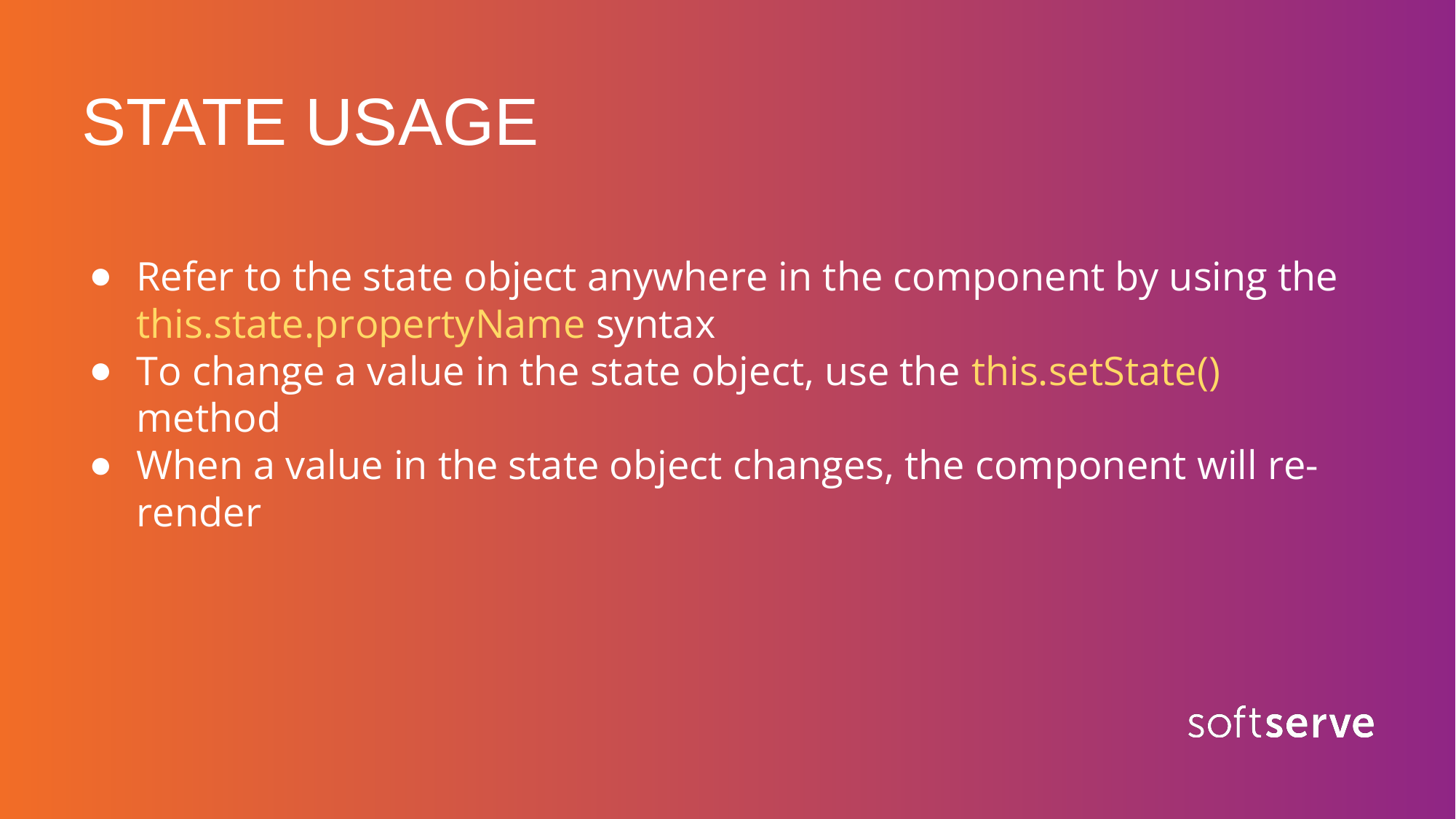

# STATE USAGE
Refer to the state object anywhere in the component by using the this.state.propertyName syntax
To change a value in the state object, use the this.setState() method
When a value in the state object changes, the component will re-render